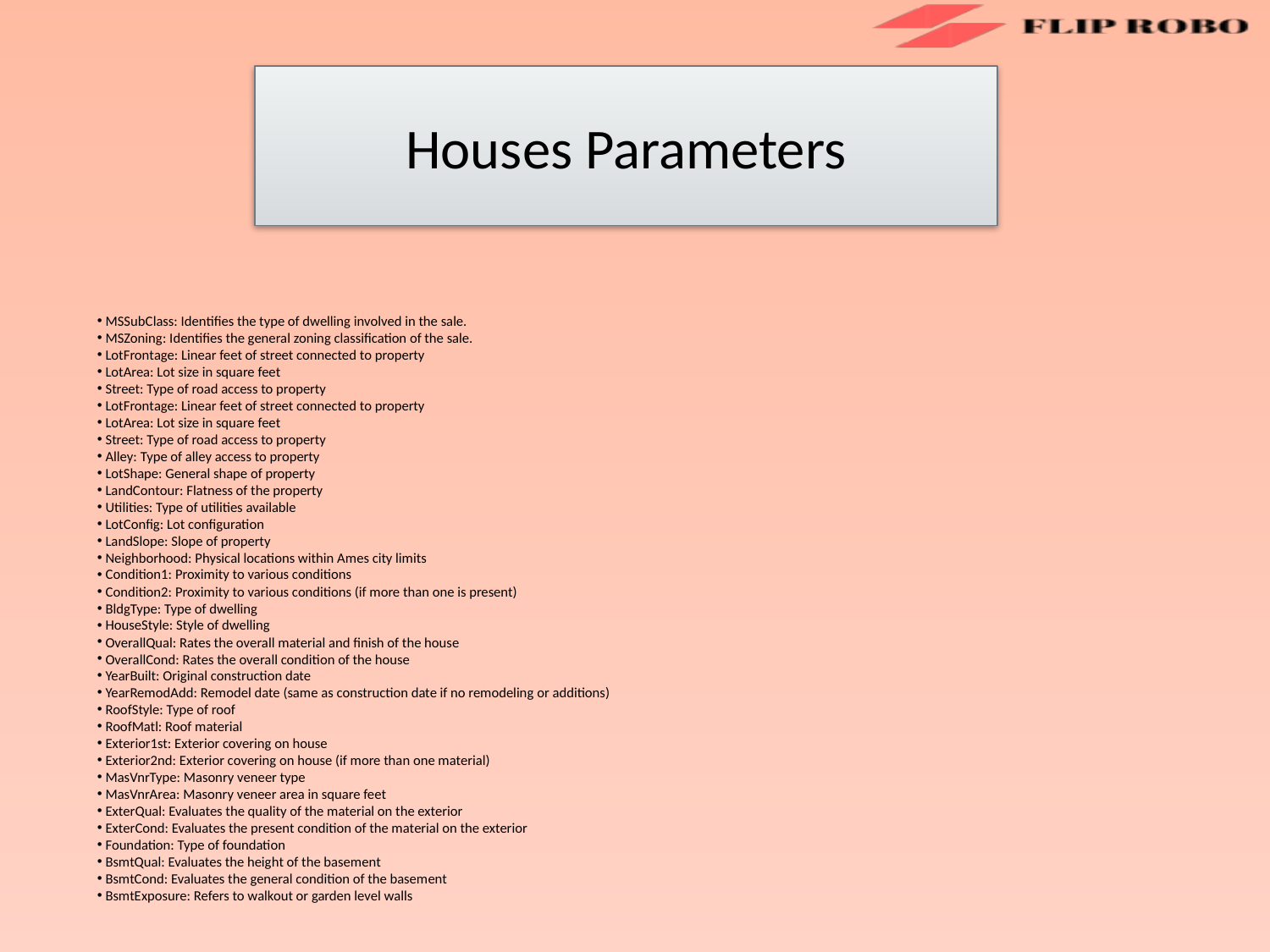

Houses Parameters
 MSSubClass: Identifies the type of dwelling involved in the sale.
 MSZoning: Identifies the general zoning classification of the sale.
 LotFrontage: Linear feet of street connected to property
 LotArea: Lot size in square feet
 Street: Type of road access to property
 LotFrontage: Linear feet of street connected to property
 LotArea: Lot size in square feet
 Street: Type of road access to property
 Alley: Type of alley access to property
 LotShape: General shape of property
 LandContour: Flatness of the property
 Utilities: Type of utilities available
 LotConfig: Lot configuration
 LandSlope: Slope of property
 Neighborhood: Physical locations within Ames city limits
 Condition1: Proximity to various conditions
 Condition2: Proximity to various conditions (if more than one is present)
 BldgType: Type of dwelling
 HouseStyle: Style of dwelling
 OverallQual: Rates the overall material and finish of the house
 OverallCond: Rates the overall condition of the house
 YearBuilt: Original construction date
 YearRemodAdd: Remodel date (same as construction date if no remodeling or additions)
 RoofStyle: Type of roof
 RoofMatl: Roof material
 Exterior1st: Exterior covering on house
 Exterior2nd: Exterior covering on house (if more than one material)
 MasVnrType: Masonry veneer type
 MasVnrArea: Masonry veneer area in square feet
 ExterQual: Evaluates the quality of the material on the exterior
 ExterCond: Evaluates the present condition of the material on the exterior
 Foundation: Type of foundation
 BsmtQual: Evaluates the height of the basement
 BsmtCond: Evaluates the general condition of the basement
 BsmtExposure: Refers to walkout or garden level walls